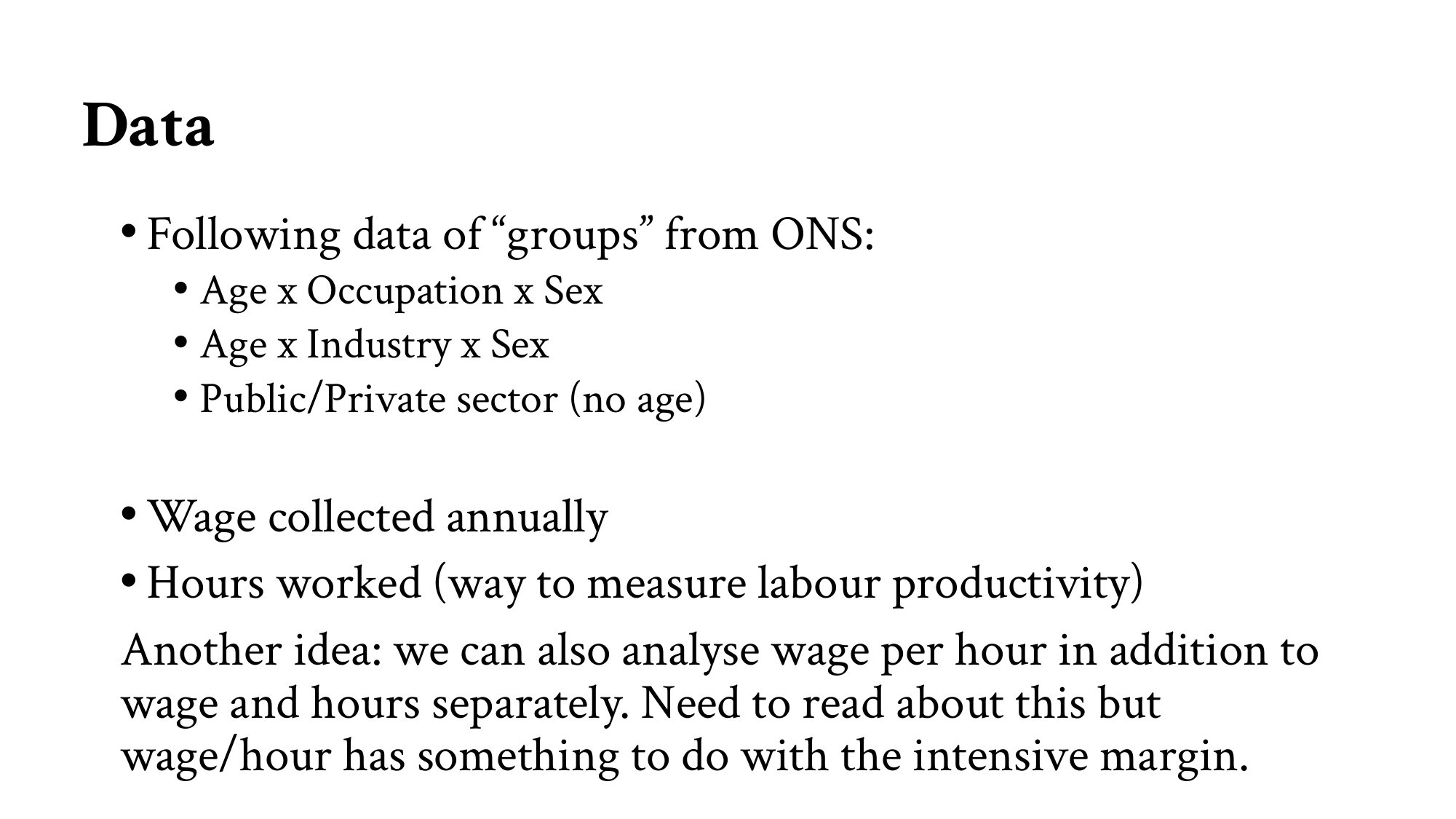

# Data
Following data of “groups” from ONS:
Age x Occupation x Sex
Age x Industry x Sex
Public/Private sector (no age)

Wage collected annually
Hours worked (way to measure labour productivity)
Another idea: we can also analyse wage per hour in addition to wage and hours separately. Need to read about this but wage/hour has something to do with the intensive margin.